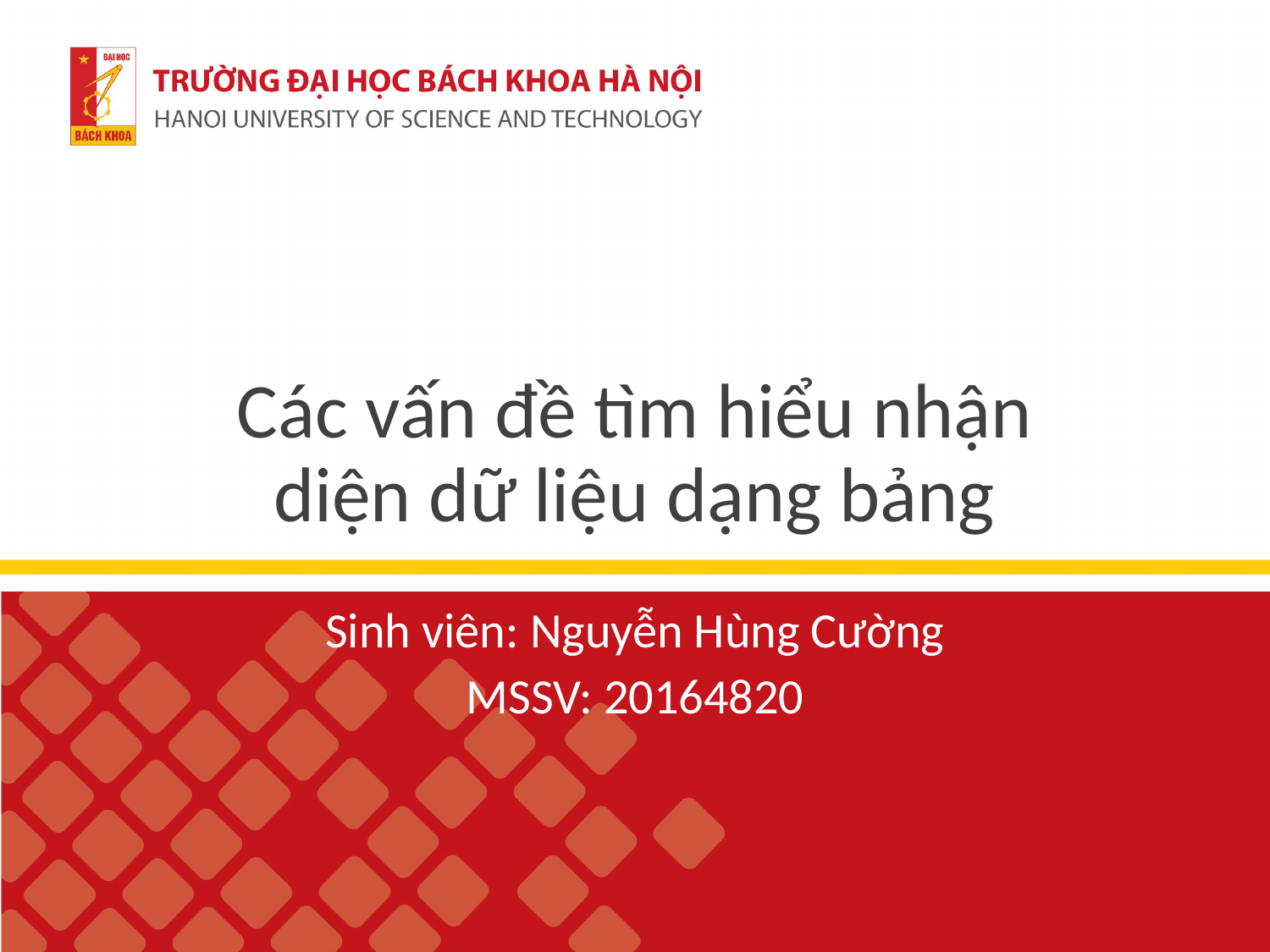

# Các vấn đề tìm hiểu nhận diện dữ liệu dạng bảng
Sinh viên: Nguyễn Hùng Cường
MSSV: 20164820